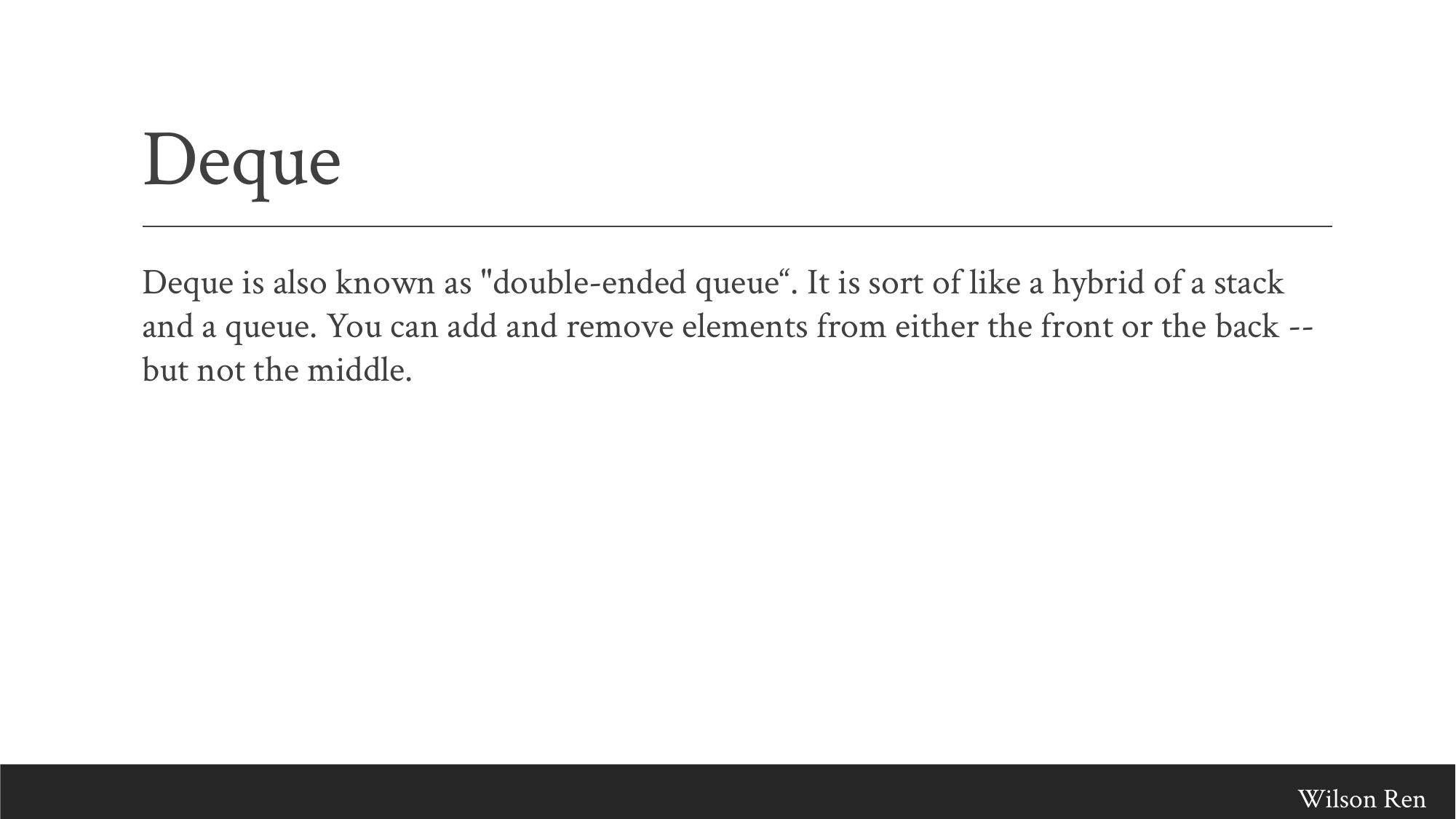

# Deque
Deque is also known as "double-ended queue“. It is sort of like a hybrid of a stack and a queue. You can add and remove elements from either the front or the back -- but not the middle.
Wilson Ren